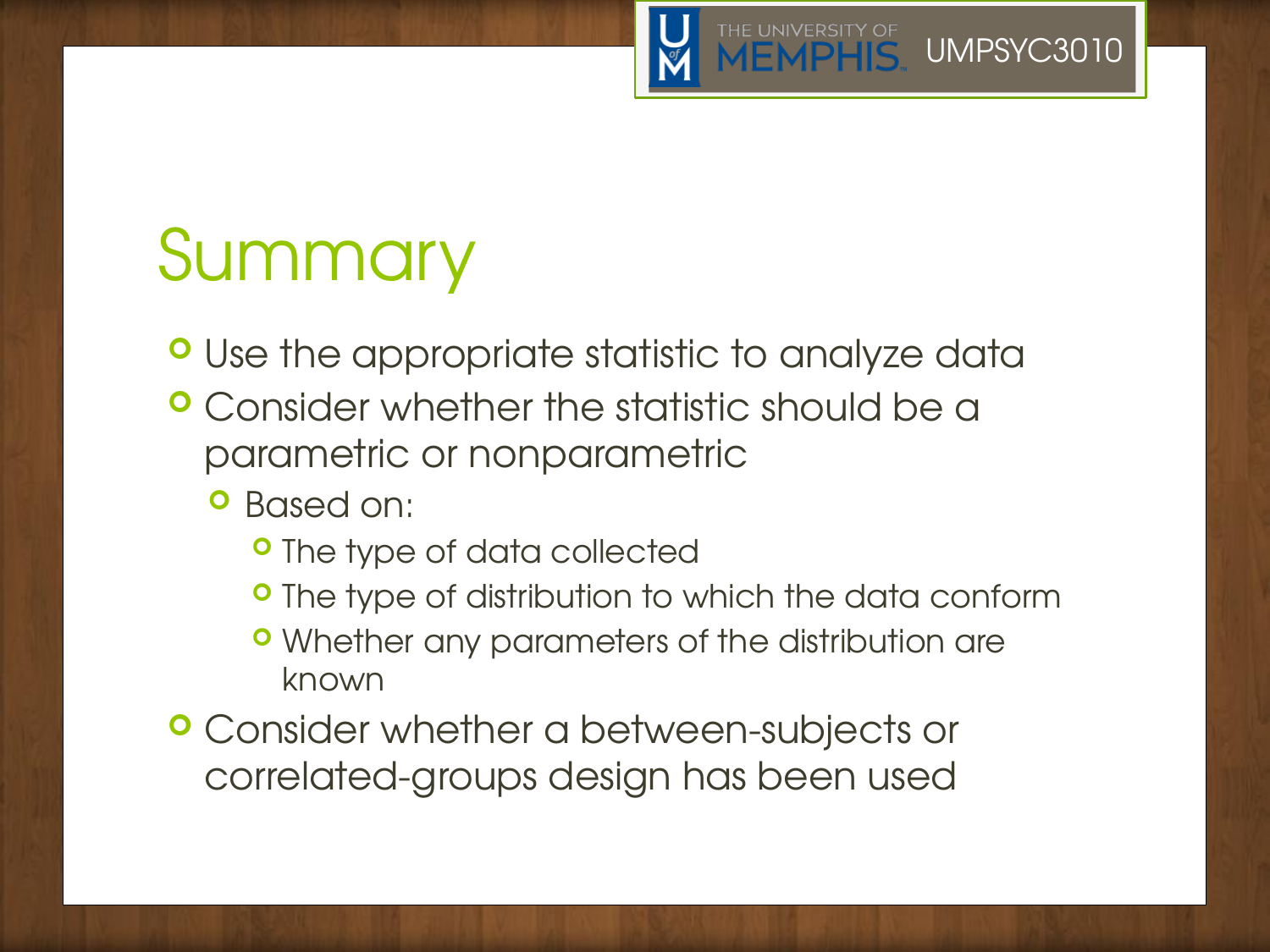

# Summary
Use the appropriate statistic to analyze data
Consider whether the statistic should be a parametric or nonparametric
Based on:
The type of data collected
The type of distribution to which the data conform
Whether any parameters of the distribution are known
Consider whether a between-subjects or correlated-groups design has been used